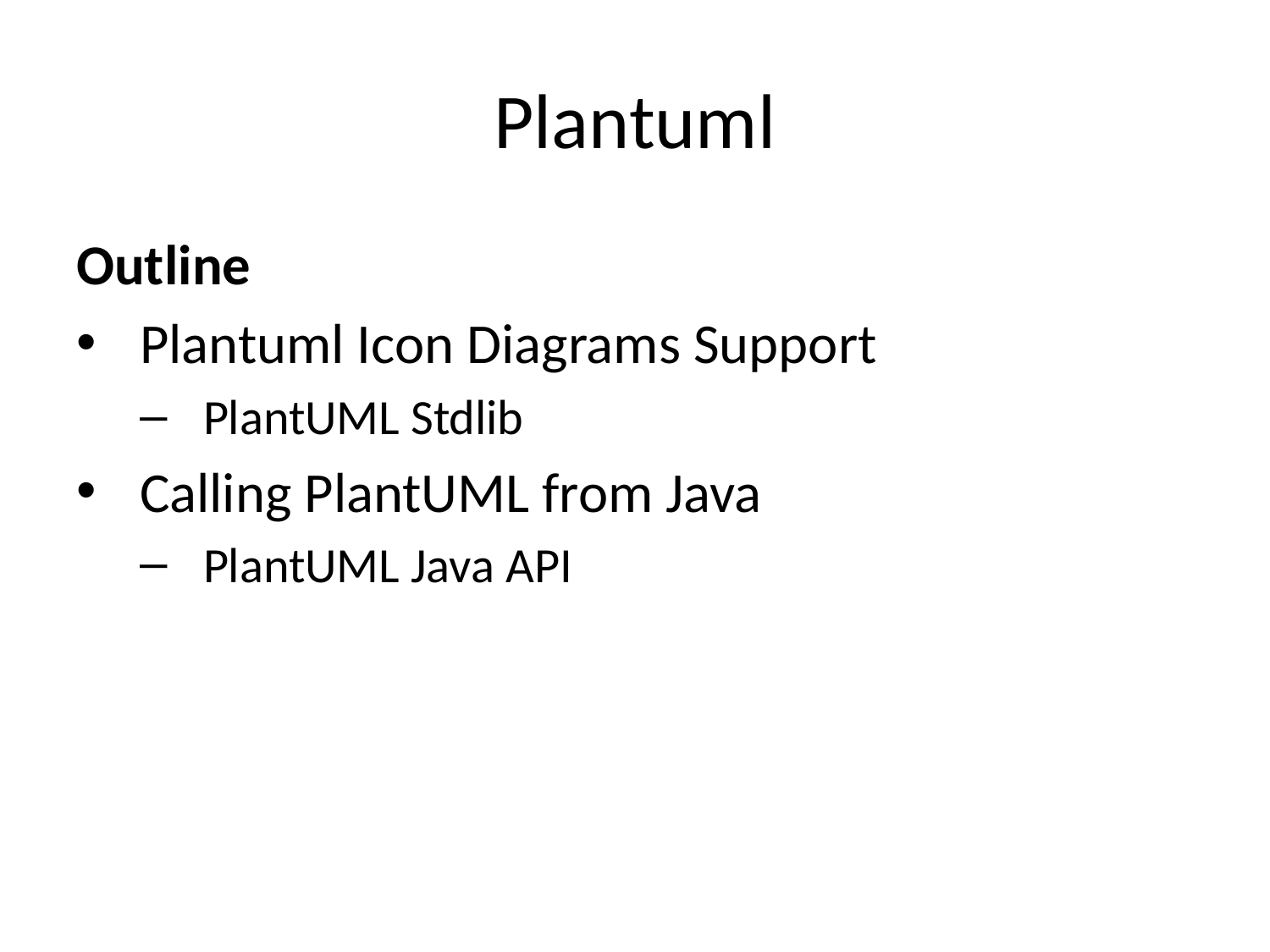

# Plantuml
Outline
Plantuml Icon Diagrams Support
PlantUML Stdlib
Calling PlantUML from Java
PlantUML Java API